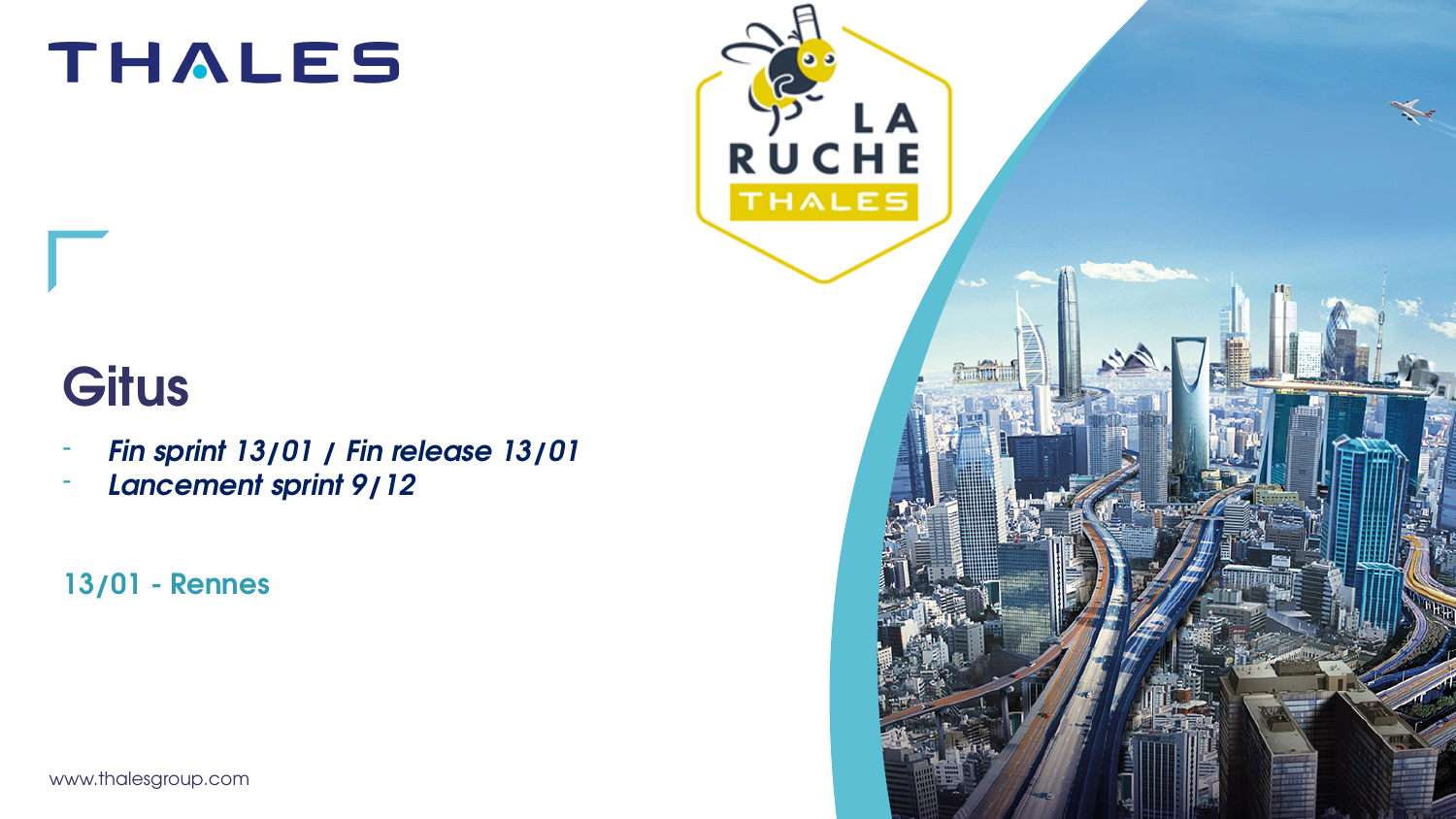

# Gitus
Fin sprint 13/01 / Fin release 13/01
Lancement sprint 9/12
13/01 - Rennes